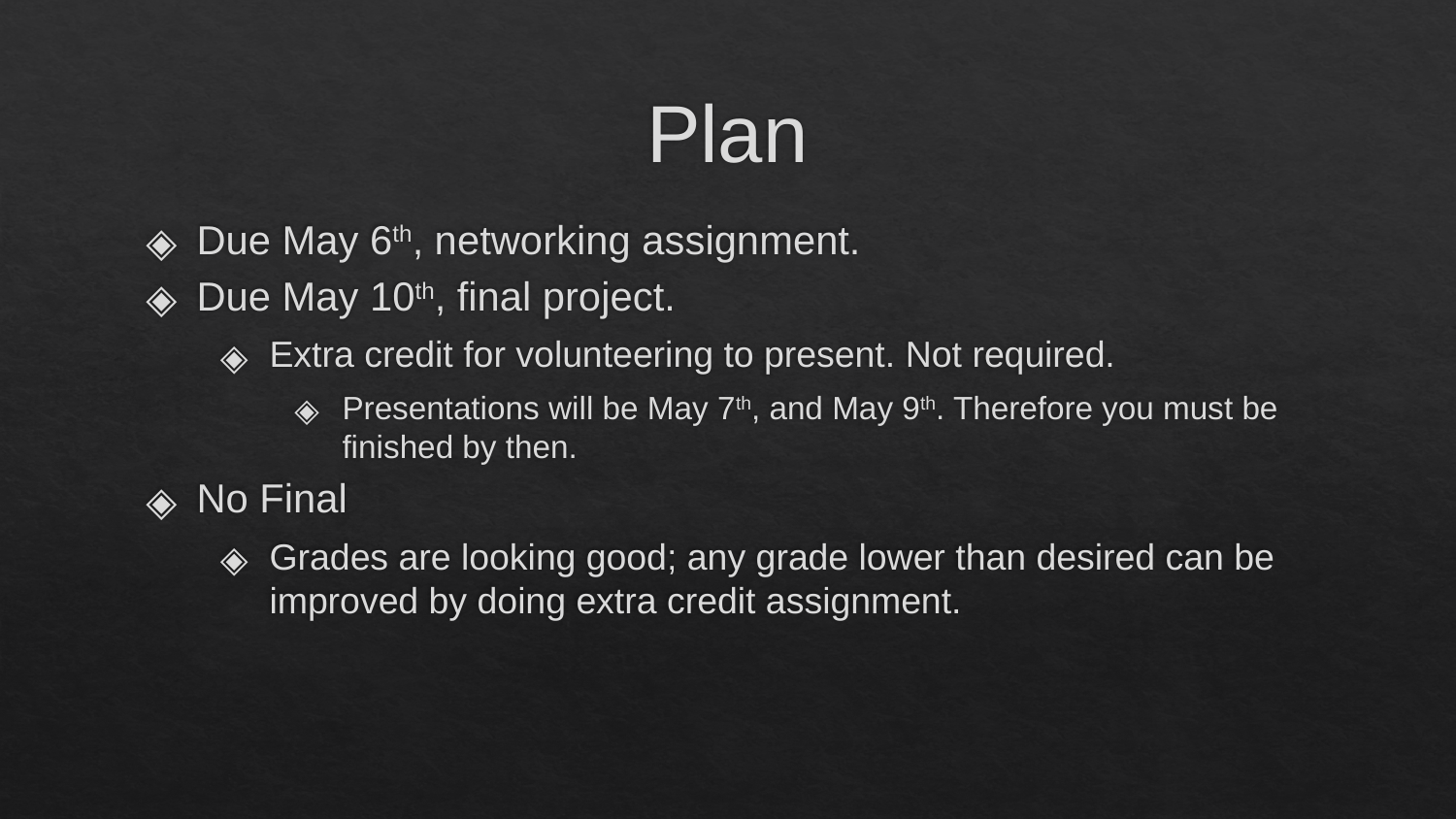

# Plan
Due May 6th, networking assignment.
Due May 10th, final project.
Extra credit for volunteering to present. Not required.
Presentations will be May 7th, and May 9th. Therefore you must be finished by then.
No Final
Grades are looking good; any grade lower than desired can be improved by doing extra credit assignment.